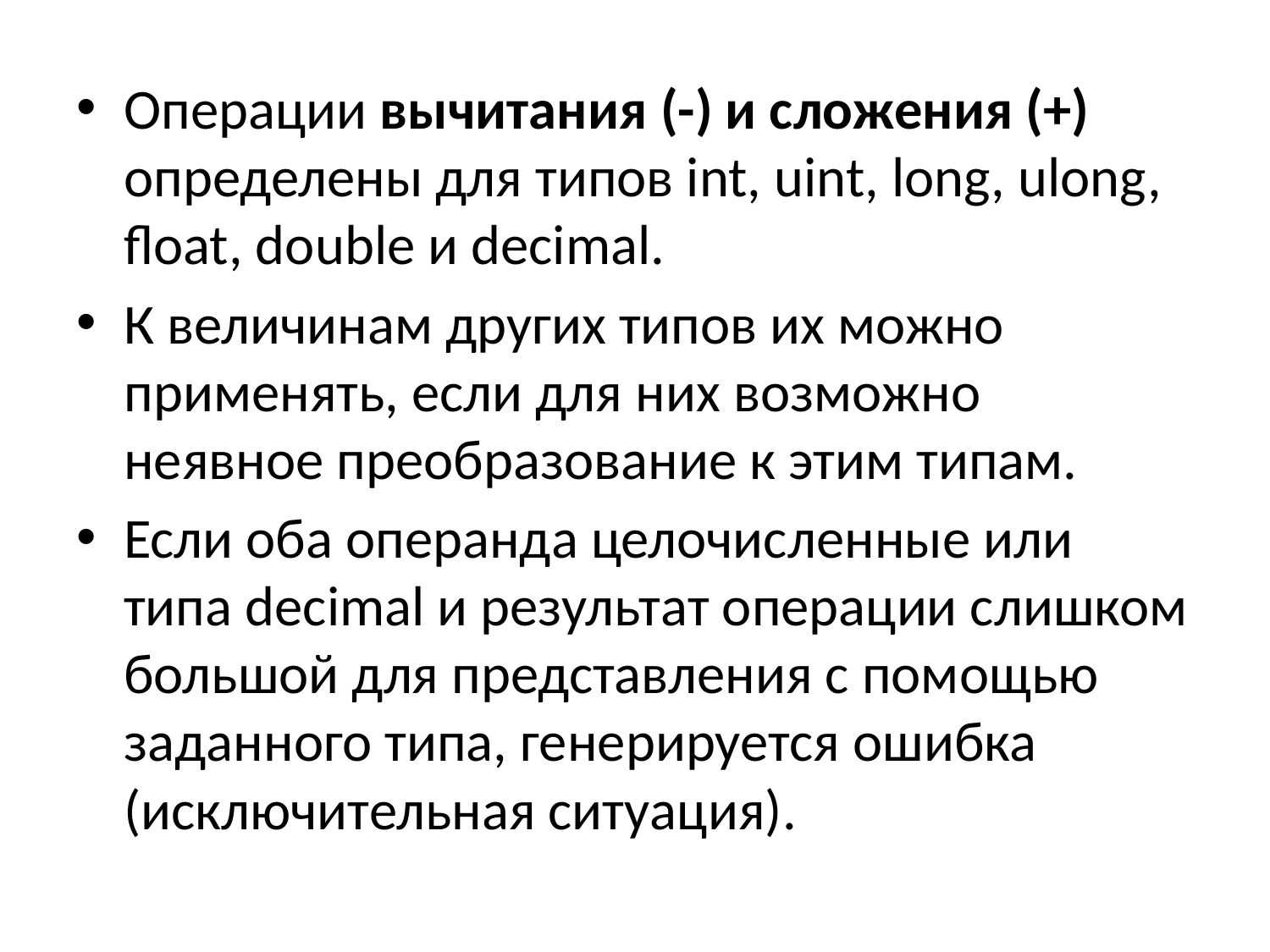

Операции вычитания (-) и сложения (+) определены для типов int, uint, long, ulong, float, double и decimal.
К величинам других типов их можно применять, если для них возможно неявное преобразование к этим типам.
Если оба операнда целочисленные или типа decimal и результат операции слишком большой для представления с помощью заданного типа, генерируется ошибка (исключительная ситуация).